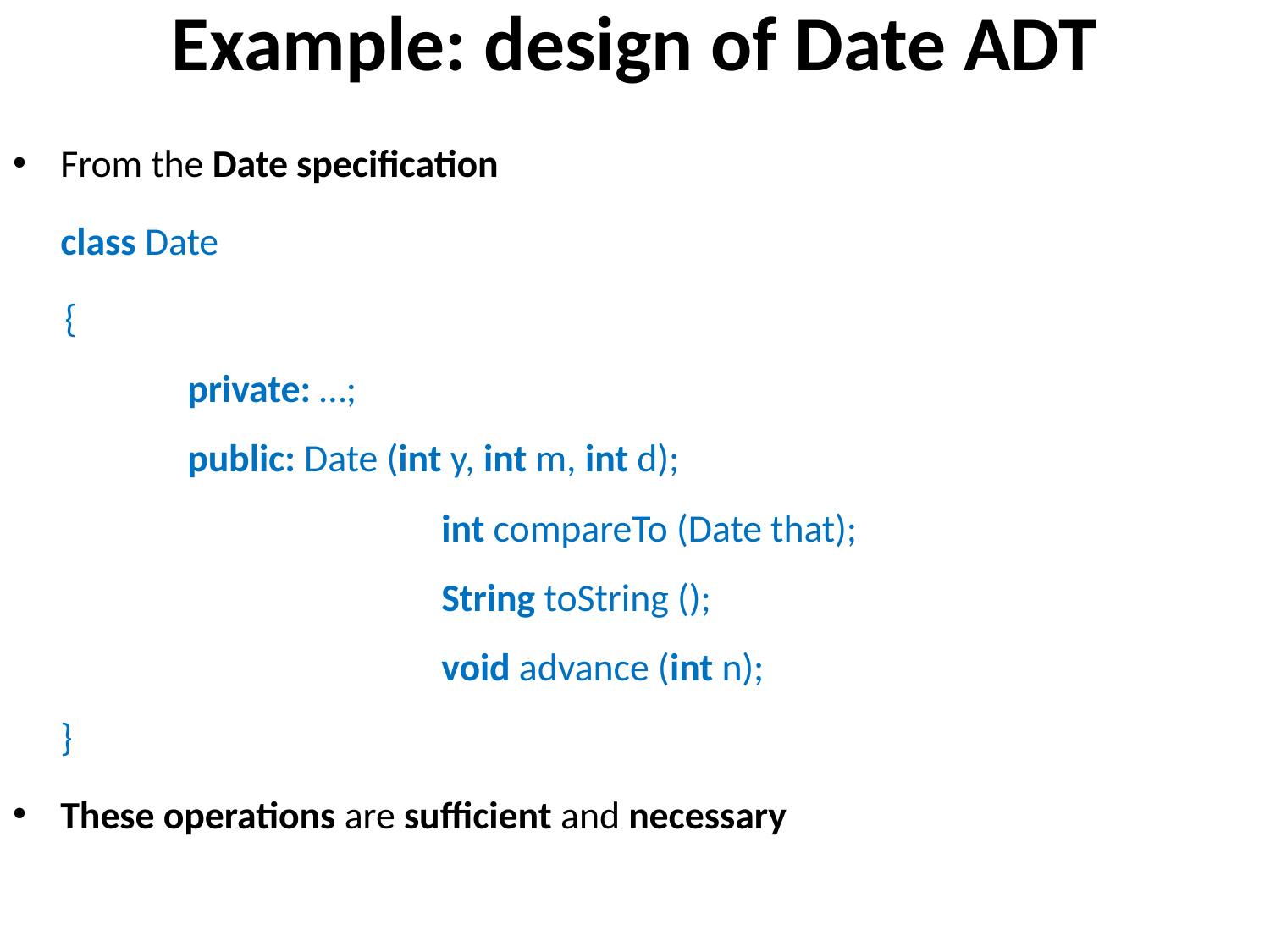

# Example: design of Date ADT
From the Date specification
	class Date
      {
	private: …;
	public: Date (int y, int m, int d);
		 	int compareTo (Date that);
			String toString ();
			void advance (int n);
}
These operations are sufficient and necessary